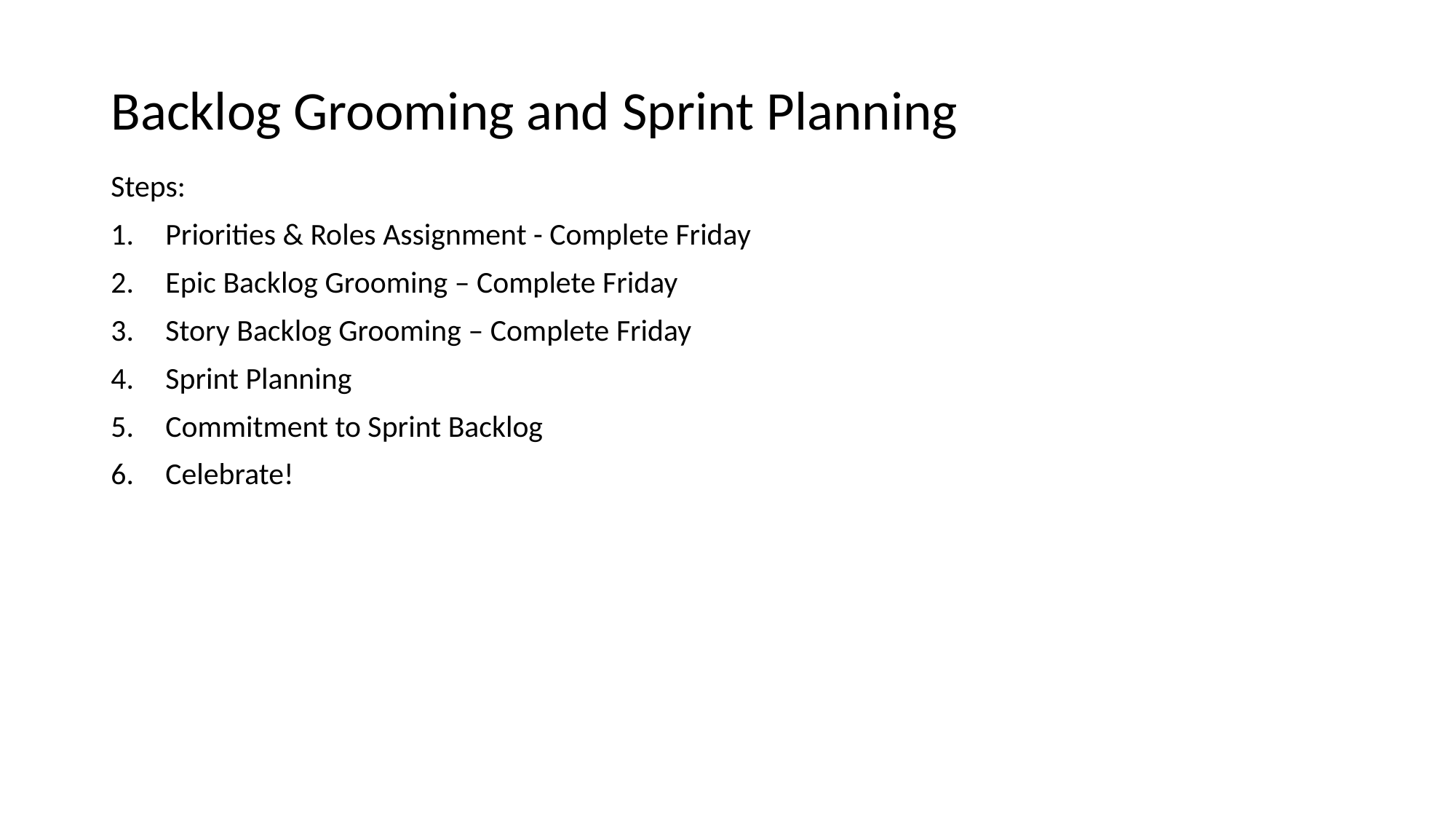

# Backlog Grooming and Sprint Planning
Steps:
Priorities & Roles Assignment - Complete Friday
Epic Backlog Grooming – Complete Friday
Story Backlog Grooming – Complete Friday
Sprint Planning
Commitment to Sprint Backlog
Celebrate!